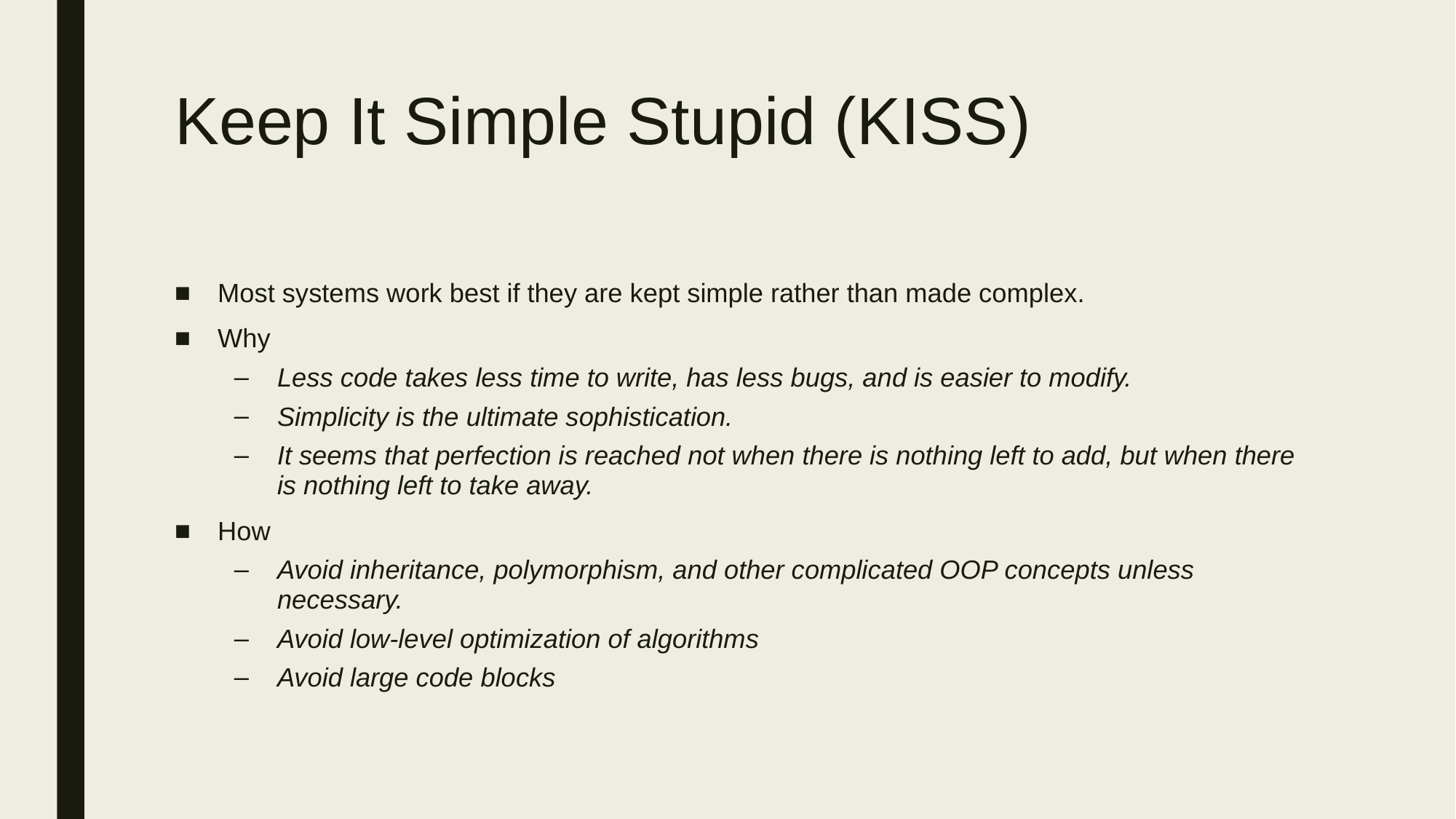

# Keep It Simple Stupid (KISS)
Most systems work best if they are kept simple rather than made complex.
Why
Less code takes less time to write, has less bugs, and is easier to modify.
Simplicity is the ultimate sophistication.
It seems that perfection is reached not when there is nothing left to add, but when there is nothing left to take away.
How
Avoid inheritance, polymorphism, and other complicated OOP concepts unless necessary.
Avoid low-level optimization of algorithms
Avoid large code blocks